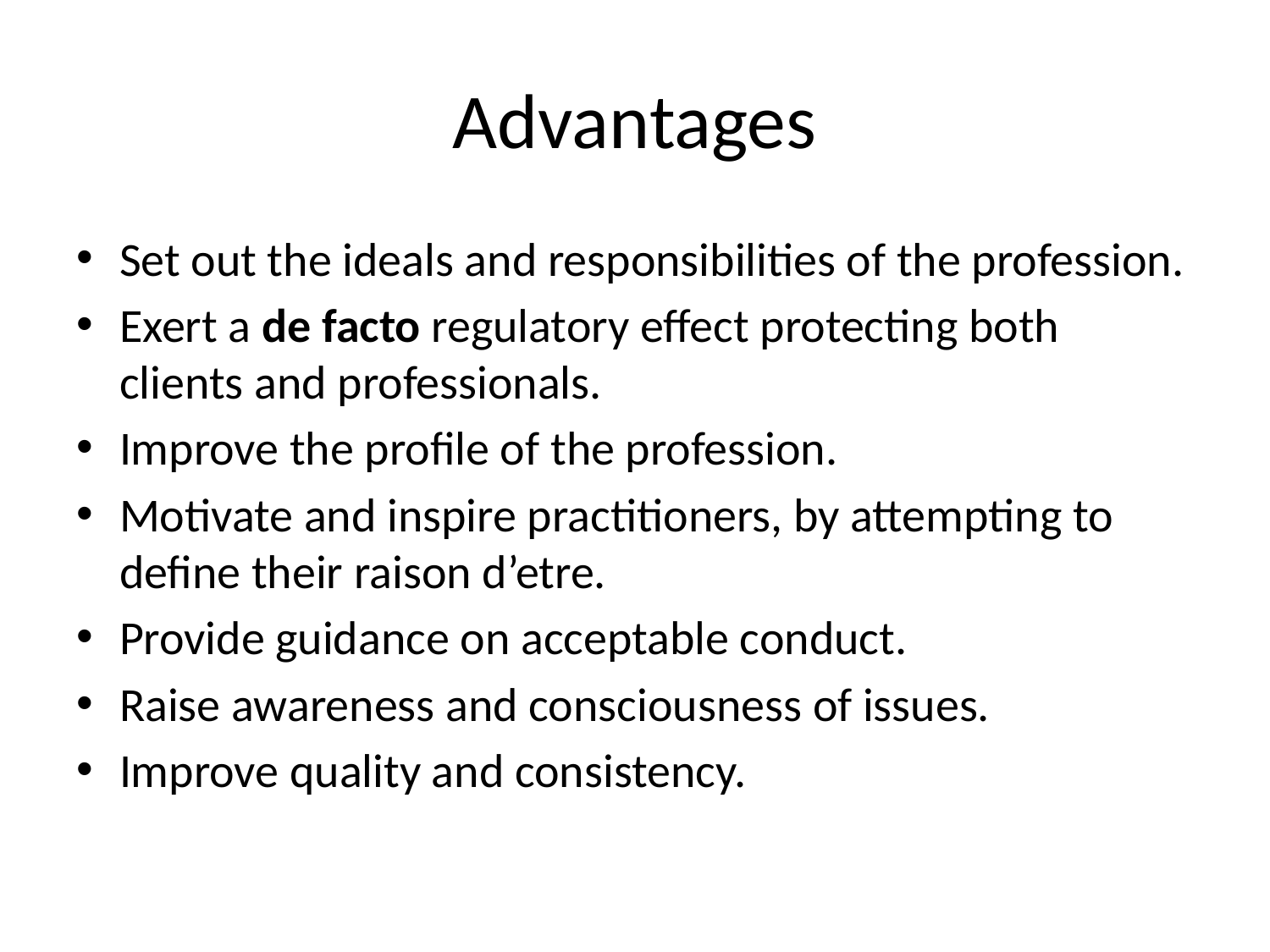

# Advantages
Set out the ideals and responsibilities of the profession.
Exert a de facto regulatory effect protecting both clients and professionals.
Improve the profile of the profession.
Motivate and inspire practitioners, by attempting to define their raison d’etre.
Provide guidance on acceptable conduct.
Raise awareness and consciousness of issues.
Improve quality and consistency.